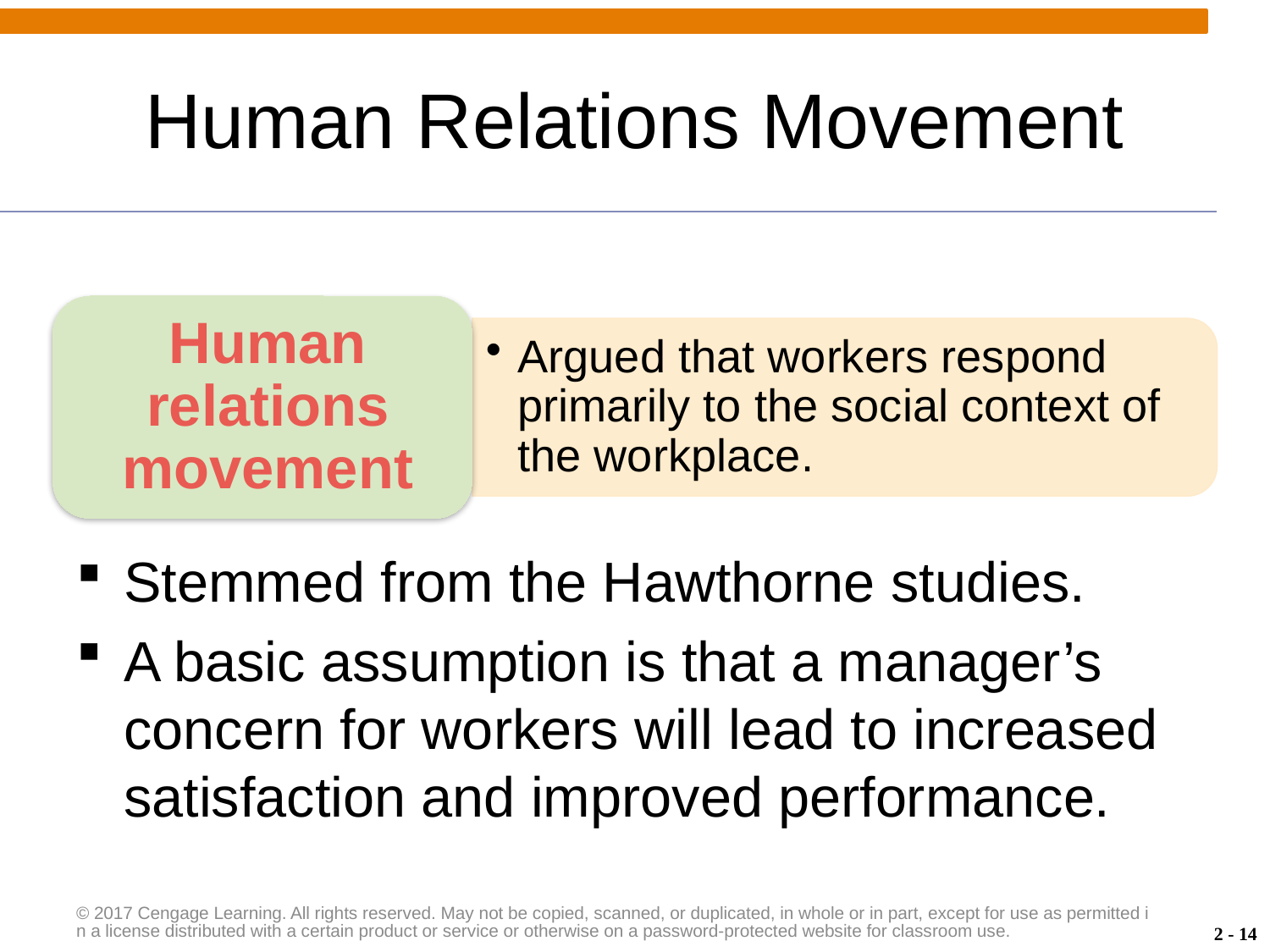

# Human Relations Movement
Argued that workers respond primarily to the social context of the workplace.
Human relations movement
Stemmed from the Hawthorne studies.
A basic assumption is that a manager’s concern for workers will lead to increased satisfaction and improved performance.
© 2017 Cengage Learning. All rights reserved. May not be copied, scanned, or duplicated, in whole or in part, except for use as permitted in a license distributed with a certain product or service or otherwise on a password-protected website for classroom use.